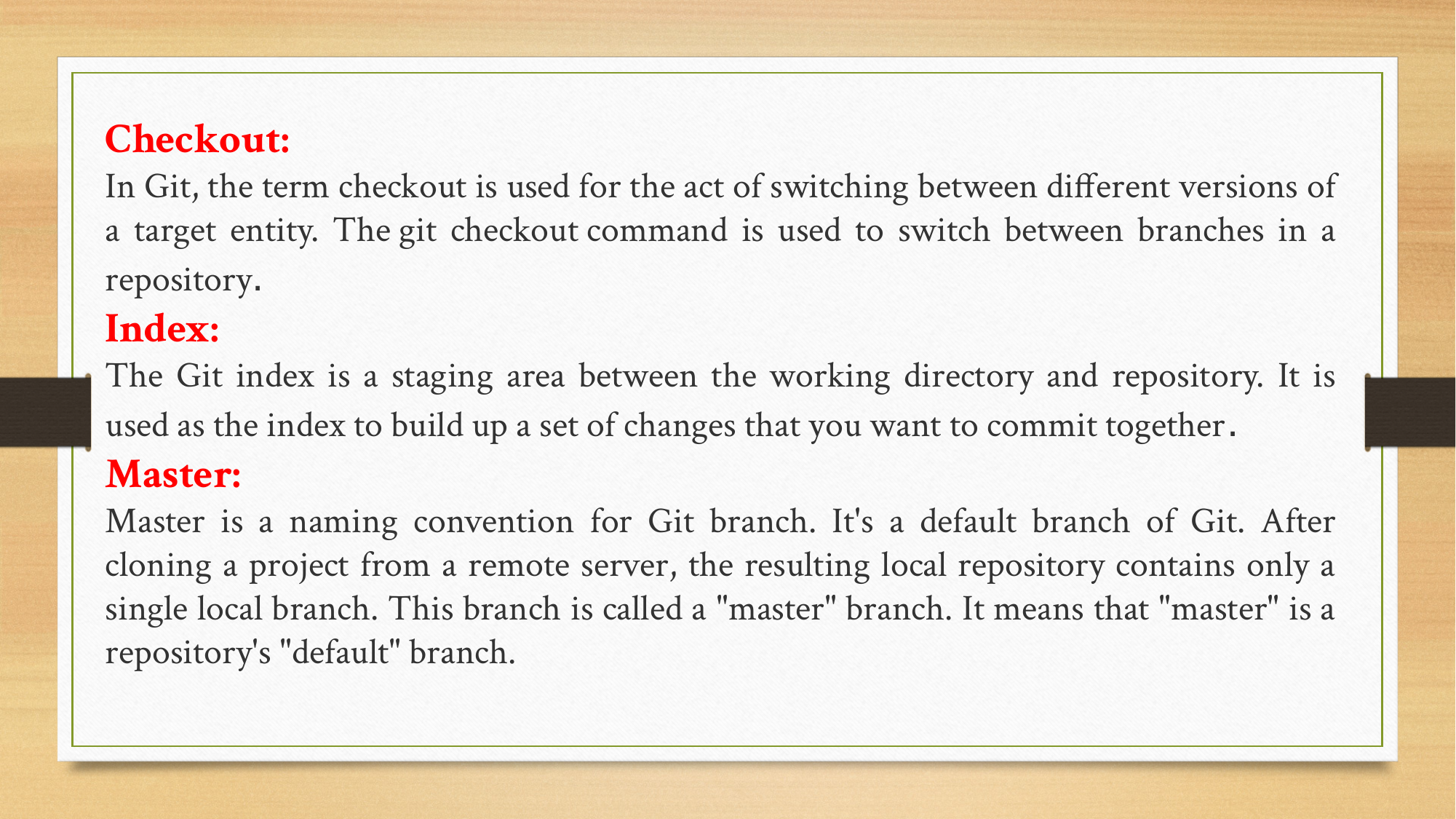

Checkout:
In Git, the term checkout is used for the act of switching between different versions of a target entity. The git checkout command is used to switch between branches in a repository.
Index:
The Git index is a staging area between the working directory and repository. It is used as the index to build up a set of changes that you want to commit together.
Master:
Master is a naming convention for Git branch. It's a default branch of Git. After cloning a project from a remote server, the resulting local repository contains only a single local branch. This branch is called a "master" branch. It means that "master" is a repository's "default" branch.